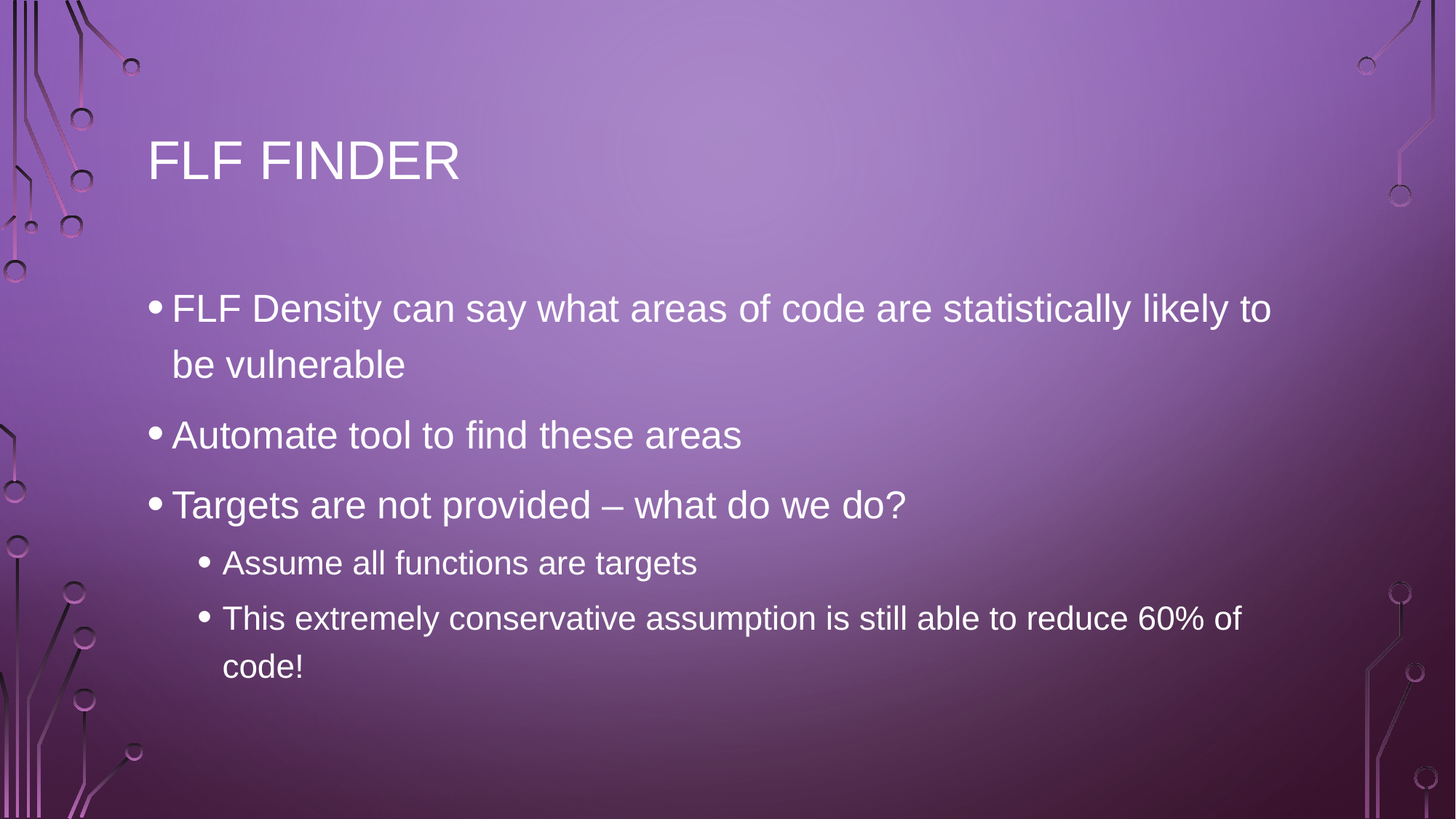

# FLF finder
FLF Density can say what areas of code are statistically likely to be vulnerable
Automate tool to find these areas
Targets are not provided – what do we do?
Assume all functions are targets
This extremely conservative assumption is still able to reduce 60% of code!